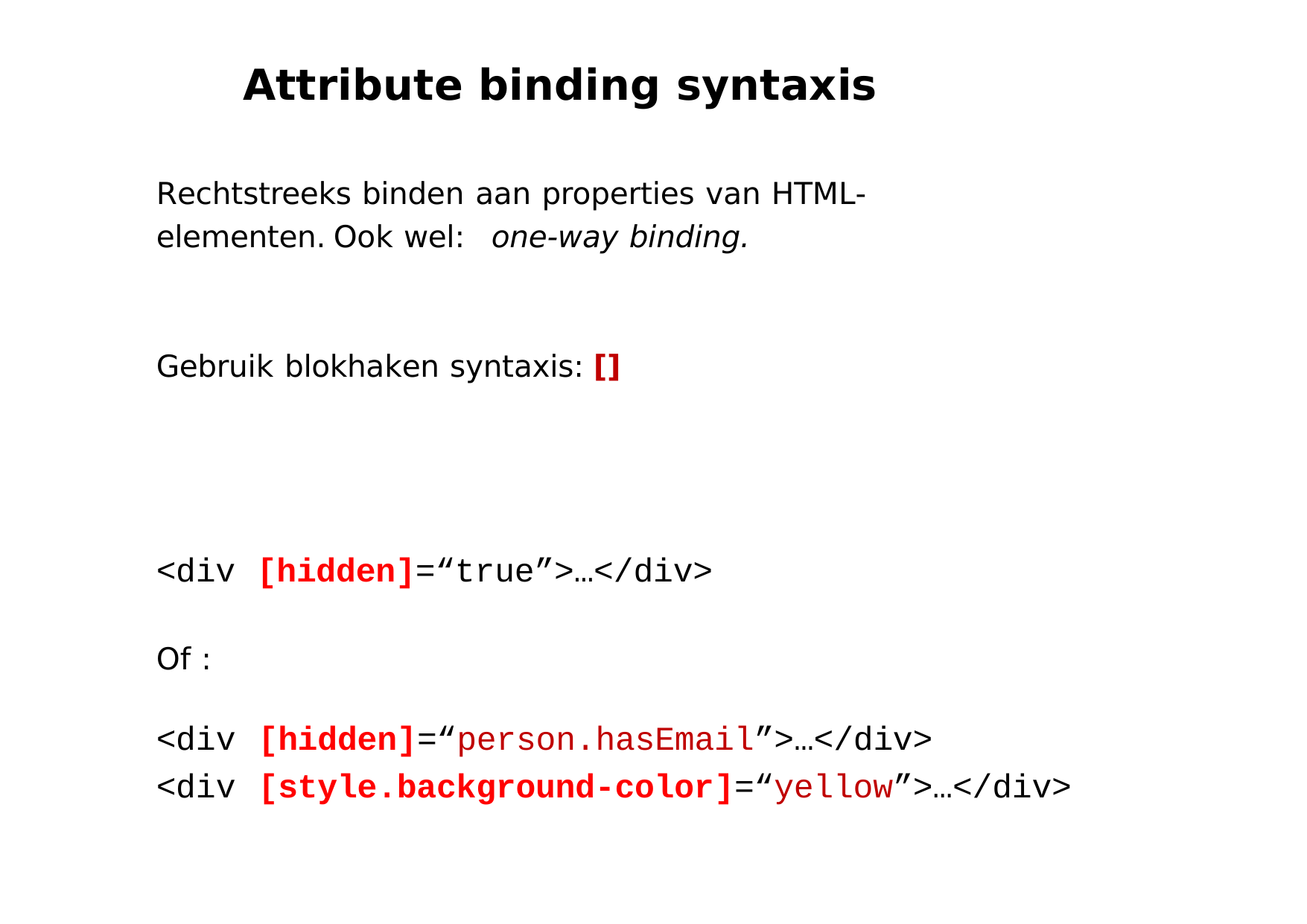

# Attribute binding syntaxis
Rechtstreeks binden aan properties van HTML-elementen. Ook wel:	one-way binding.

Gebruik blokhaken syntaxis: []

<div
[hidden]=“true”>…</div>
Of :

<div	[hidden]=“person.hasEmail”>…</div>
<div	[style.background-color]=“yellow”>…</div>